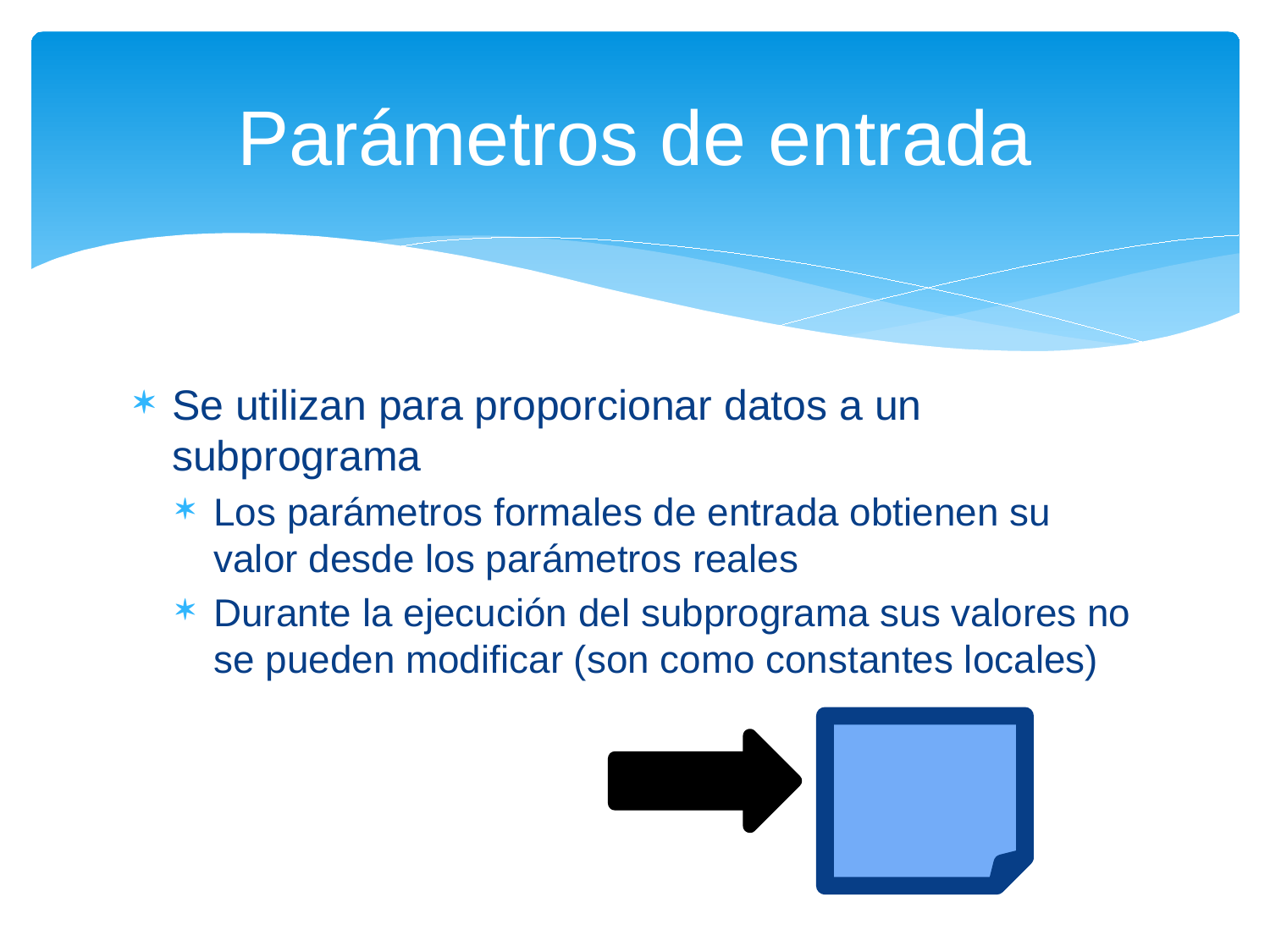

# Parámetros de entrada
Se utilizan para proporcionar datos a un subprograma
Los parámetros formales de entrada obtienen su valor desde los parámetros reales
Durante la ejecución del subprograma sus valores no se pueden modificar (son como constantes locales)